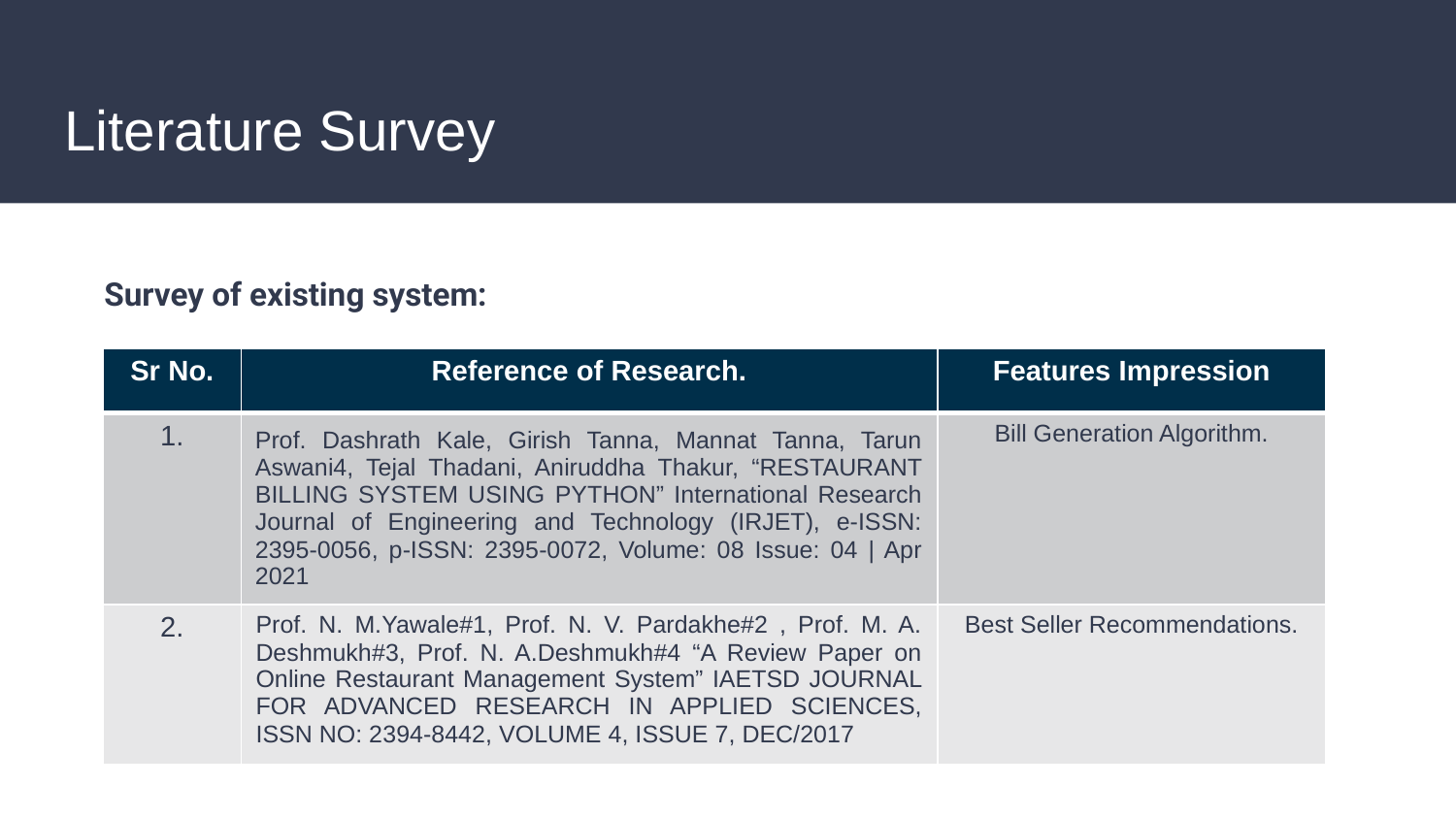

# Literature Survey
     Survey of existing system:

| Sr No. | Reference of Research. | Features Impression |
| --- | --- | --- |
| 1. | Prof. Dashrath Kale, Girish Tanna, Mannat Tanna, Tarun Aswani4, Tejal Thadani, Aniruddha Thakur, “RESTAURANT BILLING SYSTEM USING PYTHON” International Research Journal of Engineering and Technology (IRJET), e-ISSN: 2395-0056, p-ISSN: 2395-0072, Volume: 08 Issue: 04 | Apr 2021 | Bill Generation Algorithm. |
| 2. | Prof. N. M.Yawale#1, Prof. N. V. Pardakhe#2 , Prof. M. A. Deshmukh#3, Prof. N. A.Deshmukh#4 “A Review Paper on Online Restaurant Management System” IAETSD JOURNAL FOR ADVANCED RESEARCH IN APPLIED SCIENCES, ISSN NO: 2394-8442, VOLUME 4, ISSUE 7, DEC/2017 | Best Seller Recommendations. |